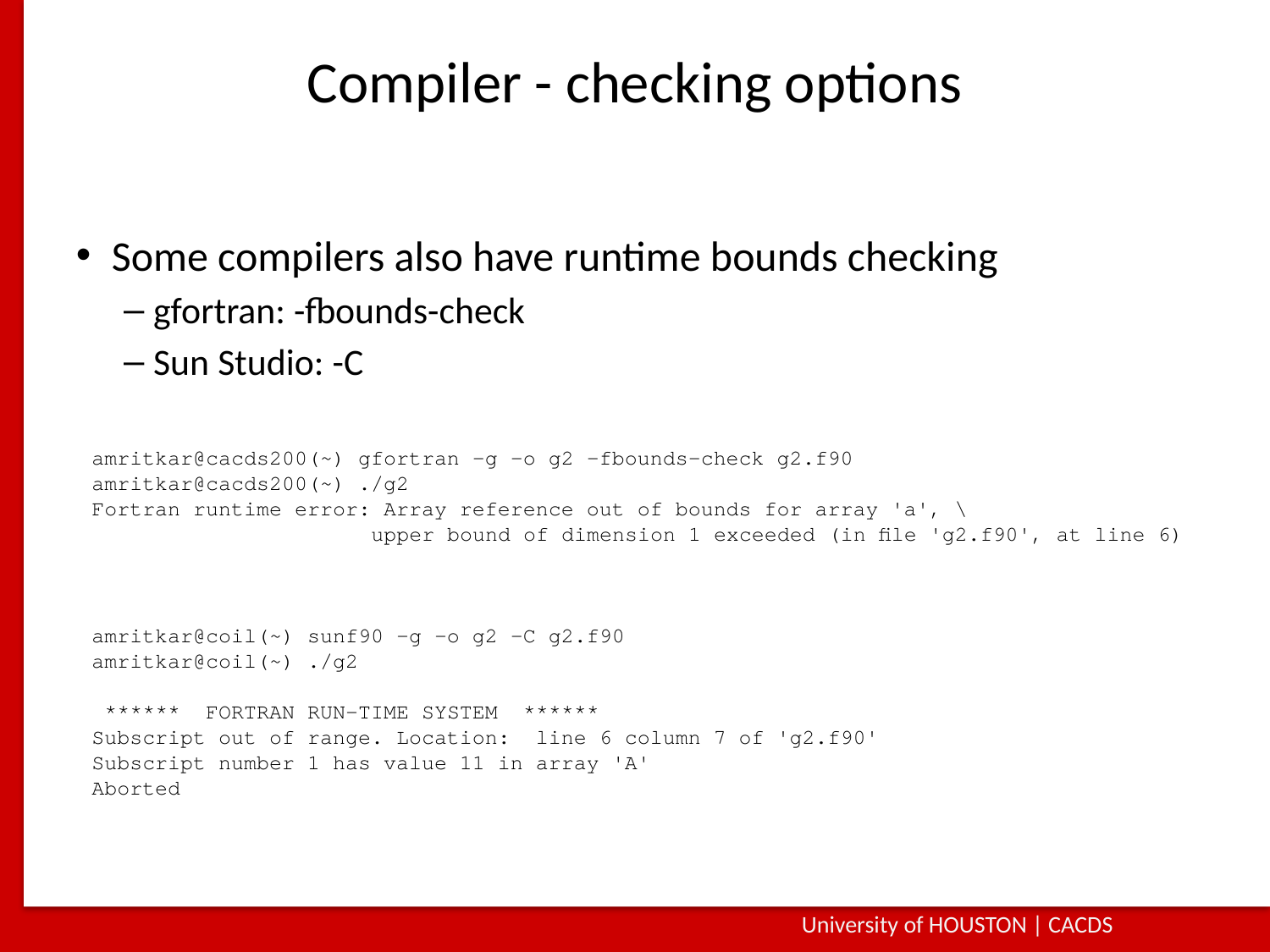

# Compiler - checking options
Some compilers also have runtime bounds checking
gfortran: -fbounds-check
Sun Studio: -C

amritkar@cacds200(~) gfortran -g -o g2 -fbounds-check g2.f90
amritkar@cacds200(~) ./g2
Fortran runtime error: Array reference out of bounds for array 'a', \
                      upper bound of dimension 1 exceeded (in file 'g2.f90', at line 6)

amritkar@coil(~) sunf90 -g -o g2 -C g2.f90
amritkar@coil(~) ./g2

 ******  FORTRAN RUN-TIME SYSTEM  ******
Subscript out of range. Location:  line 6 column 7 of 'g2.f90'
Subscript number 1 has value 11 in array 'A'
Aborted